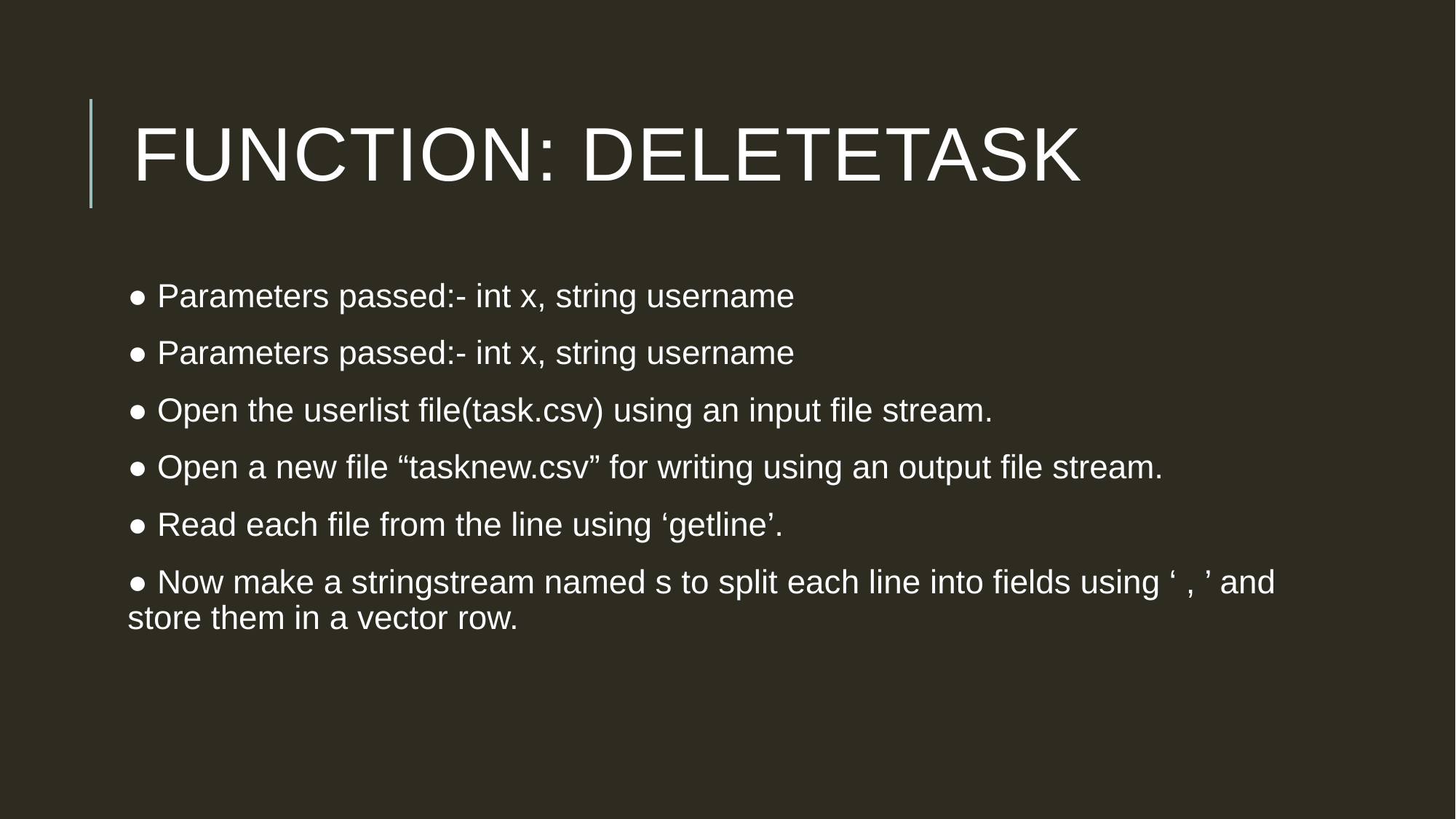

# FUNCTION: deleteTask
● Parameters passed:- int x, string username
● Parameters passed:- int x, string username
● Open the userlist file(task.csv) using an input file stream.
● Open a new file “tasknew.csv” for writing using an output file stream.
● Read each file from the line using ‘getline’.
● Now make a stringstream named s to split each line into fields using ‘ , ’ and store them in a vector row.